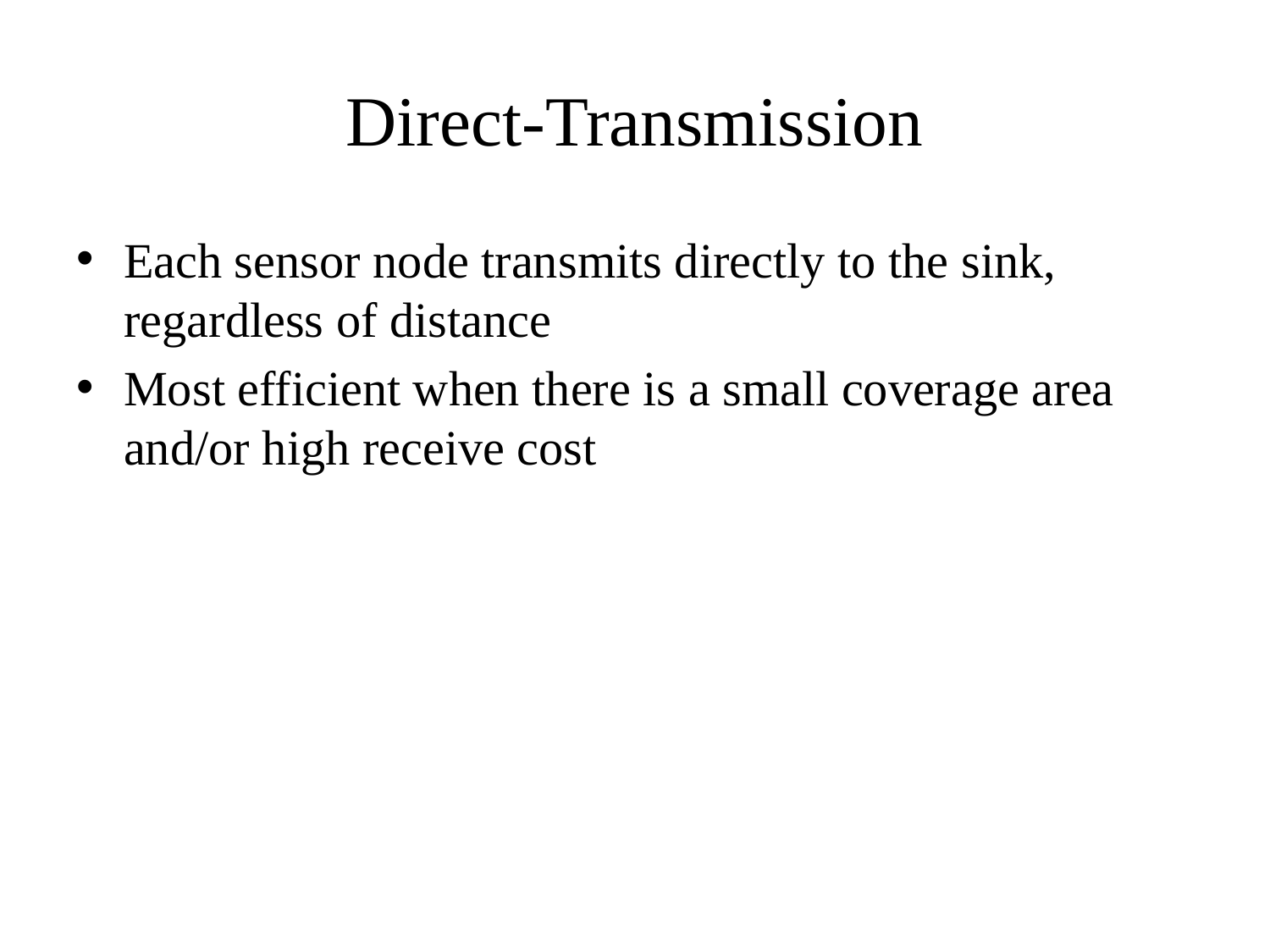

# Direct-Transmission
Each sensor node transmits directly to the sink, regardless of distance
Most efficient when there is a small coverage area and/or high receive cost